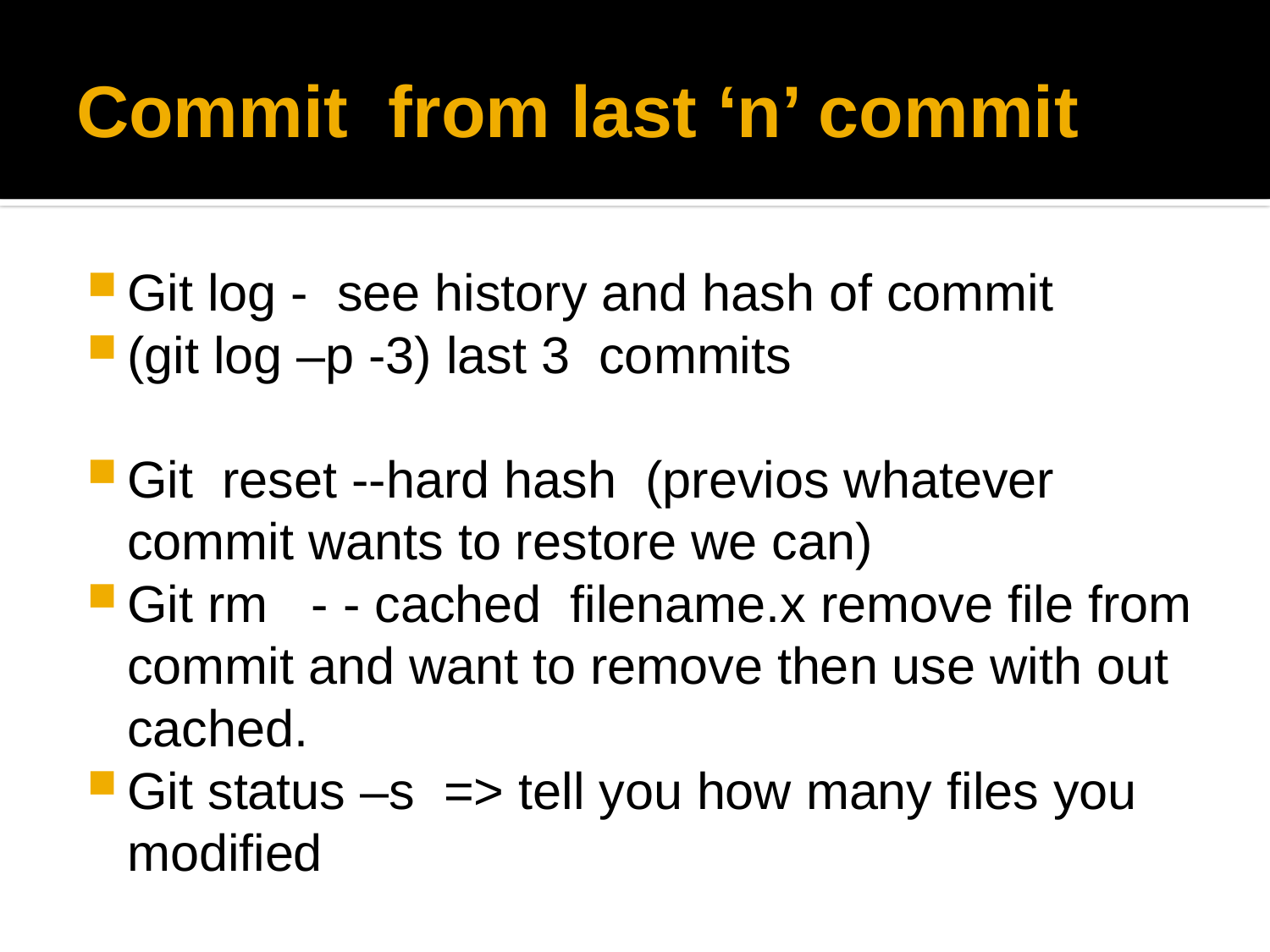

# Commit  from last ‘n’ commit
Git log -  see history and hash of commit
(git log –p -3) last 3  commits

Git  reset --hard hash  (previos whatever commit wants to restore we can)
Git rm   - - cached  filename.x remove file from commit and want to remove then use with out cached.
Git status –s  => tell you how many files you modified